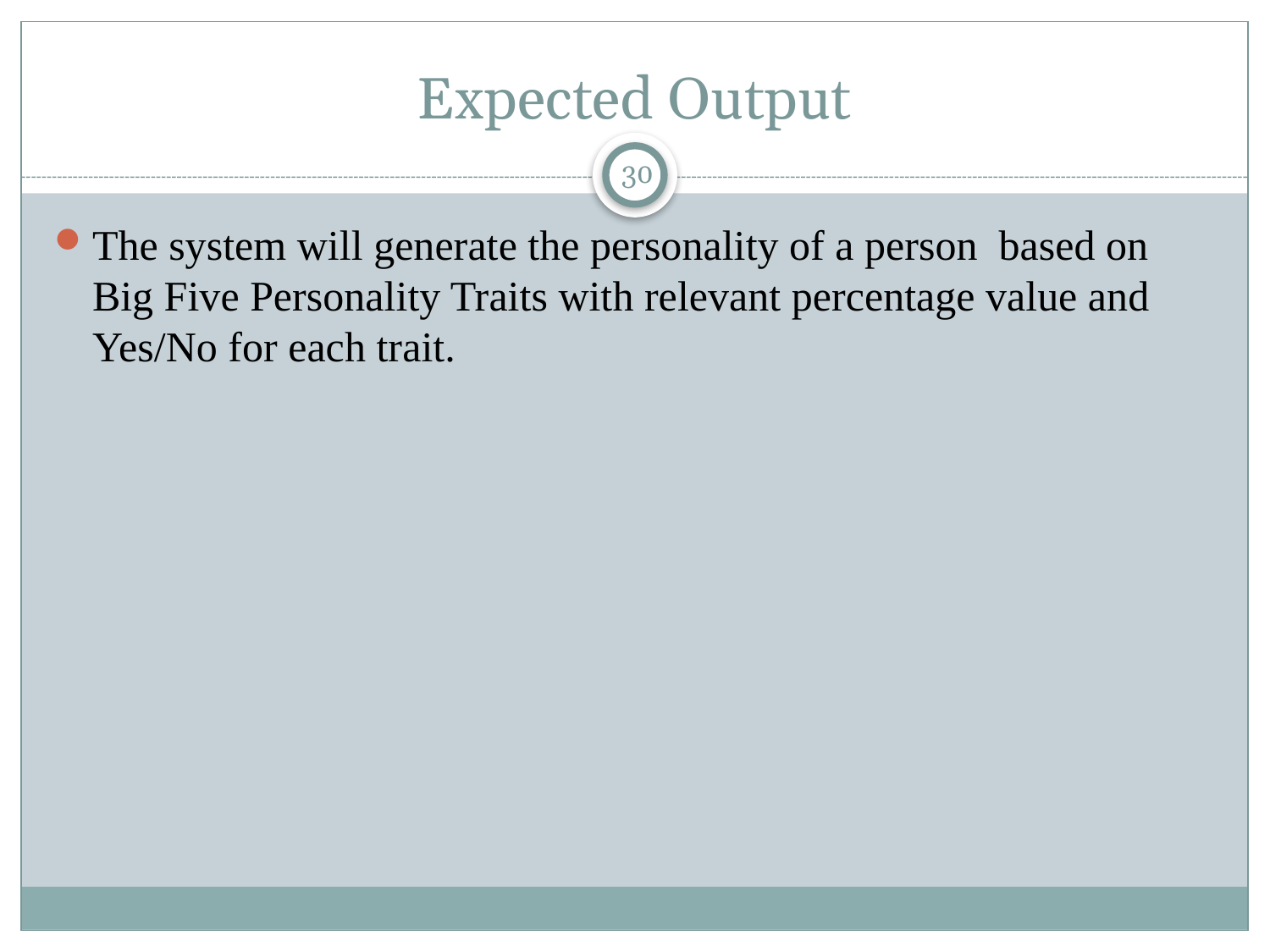

# Expected Output
30
The system will generate the personality of a person  based on Big Five Personality Traits with relevant percentage value and Yes/No for each trait.